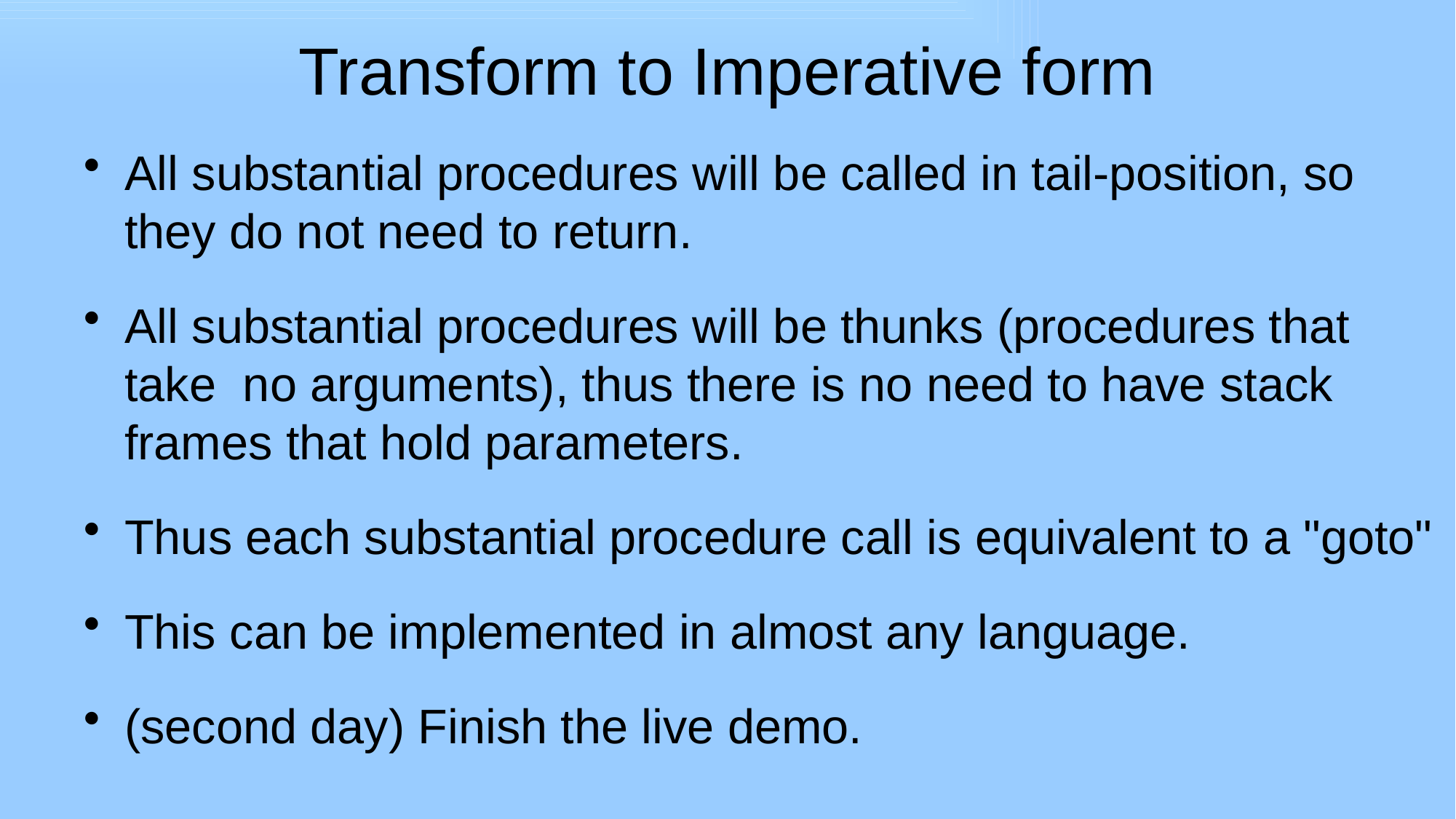

# Transform to Imperative form
All substantial procedures will be called in tail-position, so they do not need to return.
All substantial procedures will be thunks (procedures that take  no arguments), thus there is no need to have stack frames that hold parameters.
Thus each substantial procedure call is equivalent to a "goto"
This can be implemented in almost any language.
(second day) Finish the live demo.